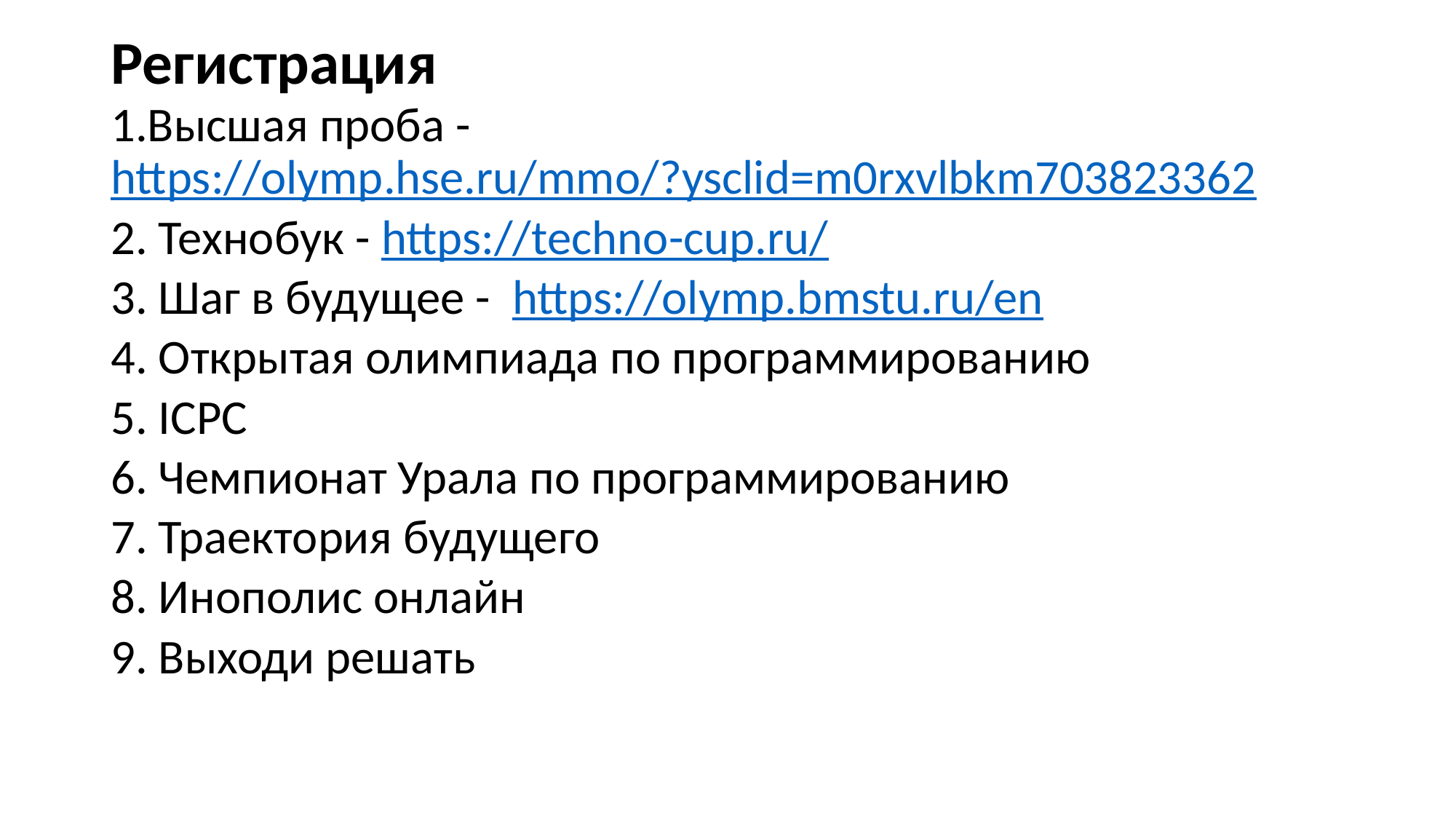

# Регистрация
1.Высшая проба - https://olymp.hse.ru/mmo/?ysclid=m0rxvlbkm703823362
2. Технобук - https://techno-cup.ru/
3. Шаг в будущее -  https://olymp.bmstu.ru/en
4. Открытая олимпиада по программированию
5. ICPC
6. Чемпионат Урала по программированию
7. Траектория будущего
8. Инополис онлайн
9. Выходи решать